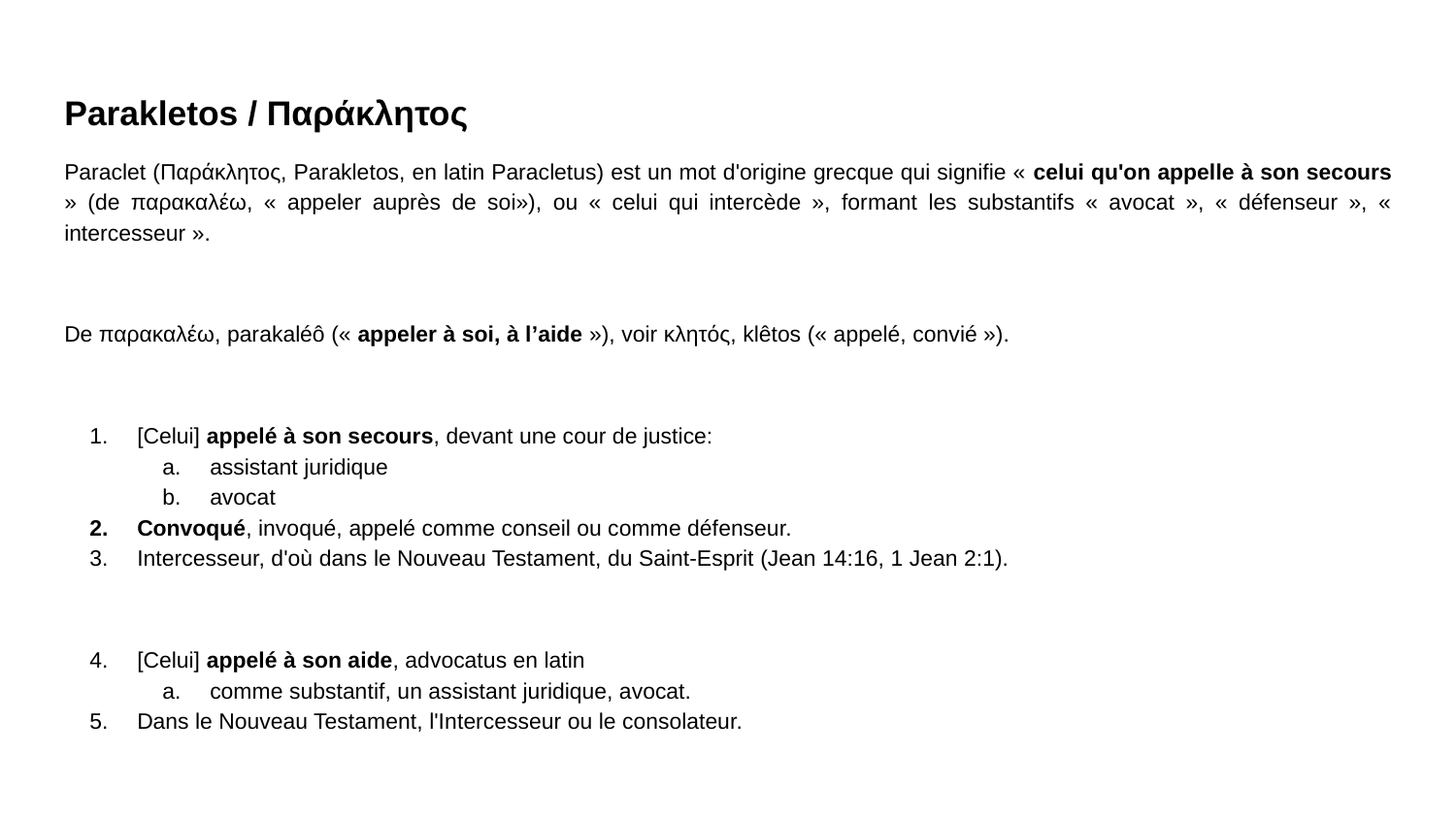

Parakletos / Παράκλητος
Paraclet (Παράκλητος, Parakletos, en latin Paracletus) est un mot d'origine grecque qui signifie « celui qu'on appelle à son secours » (de παρακαλέω, « appeler auprès de soi»), ou « celui qui intercède », formant les substantifs « avocat », « défenseur », « intercesseur ».

De παρακαλέω, parakaléô (« appeler à soi, à l’aide »), voir κλητός, klêtos (« appelé, convié »).

[Celui] appelé à son secours, devant une cour de justice:
assistant juridique
avocat
Convoqué, invoqué, appelé comme conseil ou comme défenseur.
Intercesseur, d'où dans le Nouveau Testament, du Saint-Esprit (Jean 14:16, 1 Jean 2:1).

[Celui] appelé à son aide, advocatus en latin
comme substantif, un assistant juridique, avocat.
Dans le Nouveau Testament, l'Intercesseur ou le consolateur.